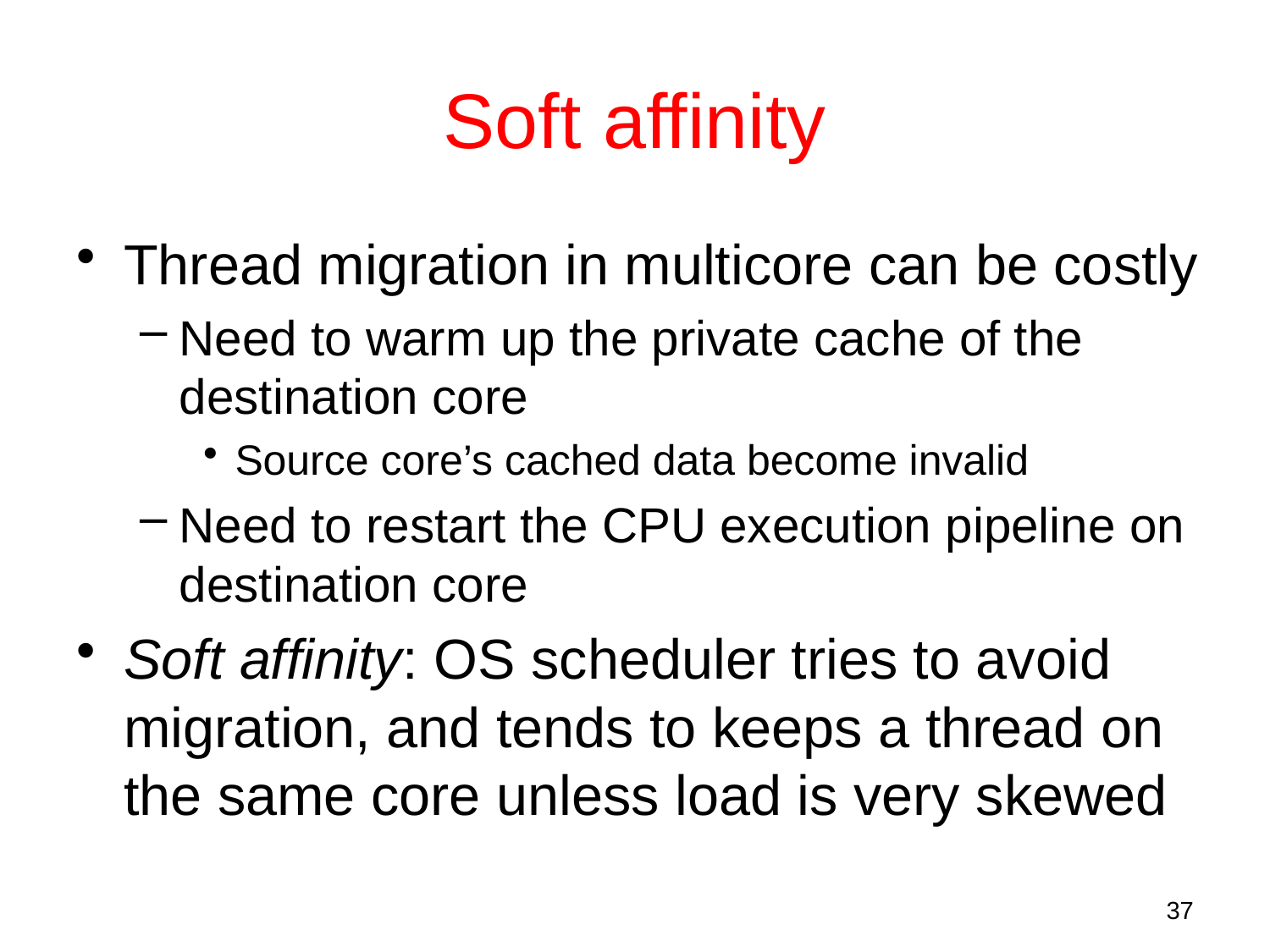

# Soft affinity
Thread migration in multicore can be costly
Need to warm up the private cache of the destination core
Source core’s cached data become invalid
Need to restart the CPU execution pipeline on destination core
Soft affinity: OS scheduler tries to avoid migration, and tends to keeps a thread on the same core unless load is very skewed

37